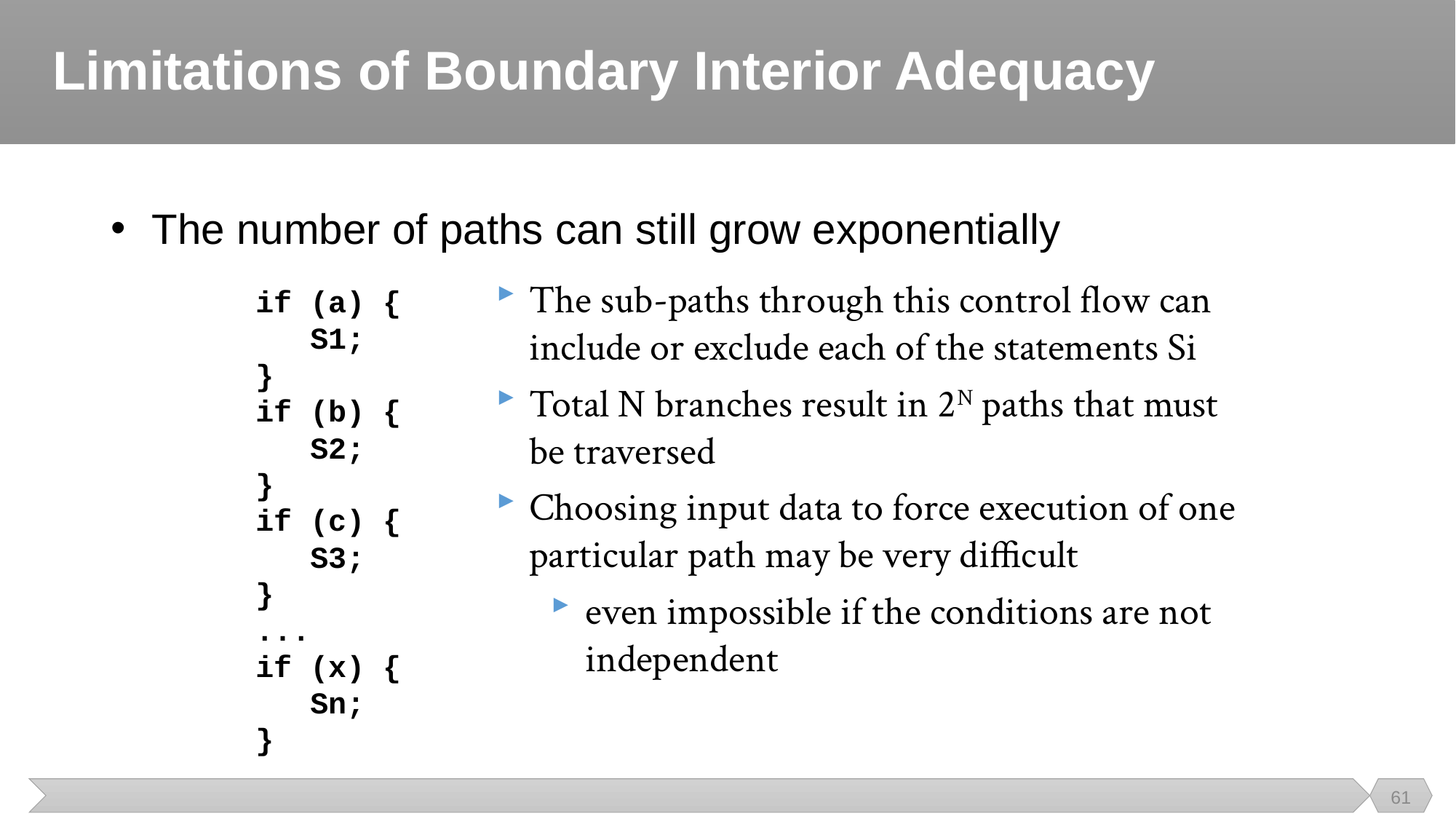

# Limitations of Boundary Interior Adequacy
The number of paths can still grow exponentially
The sub-paths through this control flow can include or exclude each of the statements Si
Total N branches result in 2N paths that must be traversed
Choosing input data to force execution of one particular path may be very difficult
even impossible if the conditions are not independent
if (a) {
   S1;
}
if (b) {
   S2;
}
if (c) {
   S3;
}
...
if (x) {
   Sn;
}
61